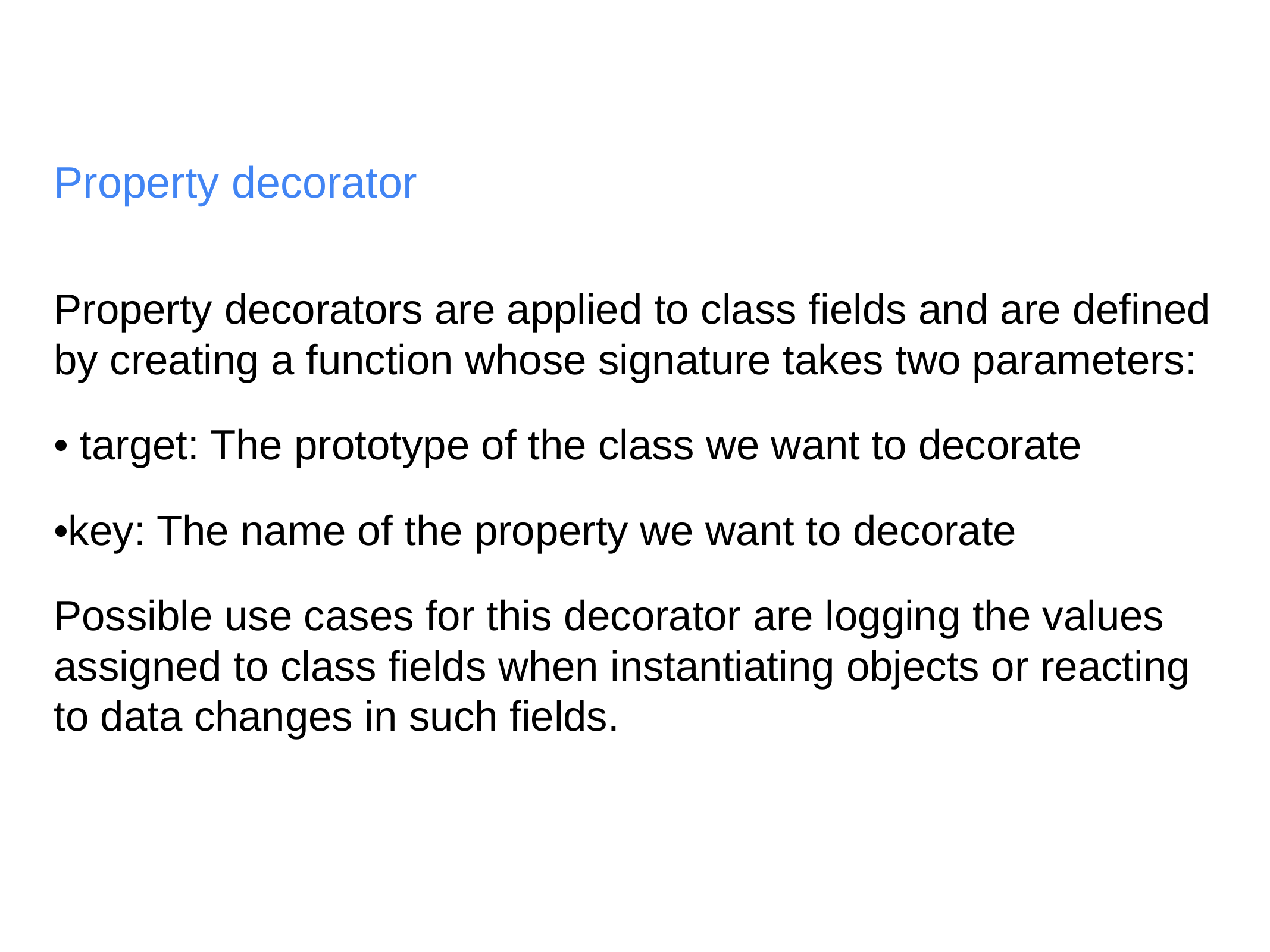

# Property decorator
Property decorators are applied to class fields and are defined by creating a function whose signature takes two parameters:
• target: The prototype of the class we want to decorate
•key: The name of the property we want to decorate
Possible use cases for this decorator are logging the values assigned to class fields when instantiating objects or reacting to data changes in such fields.